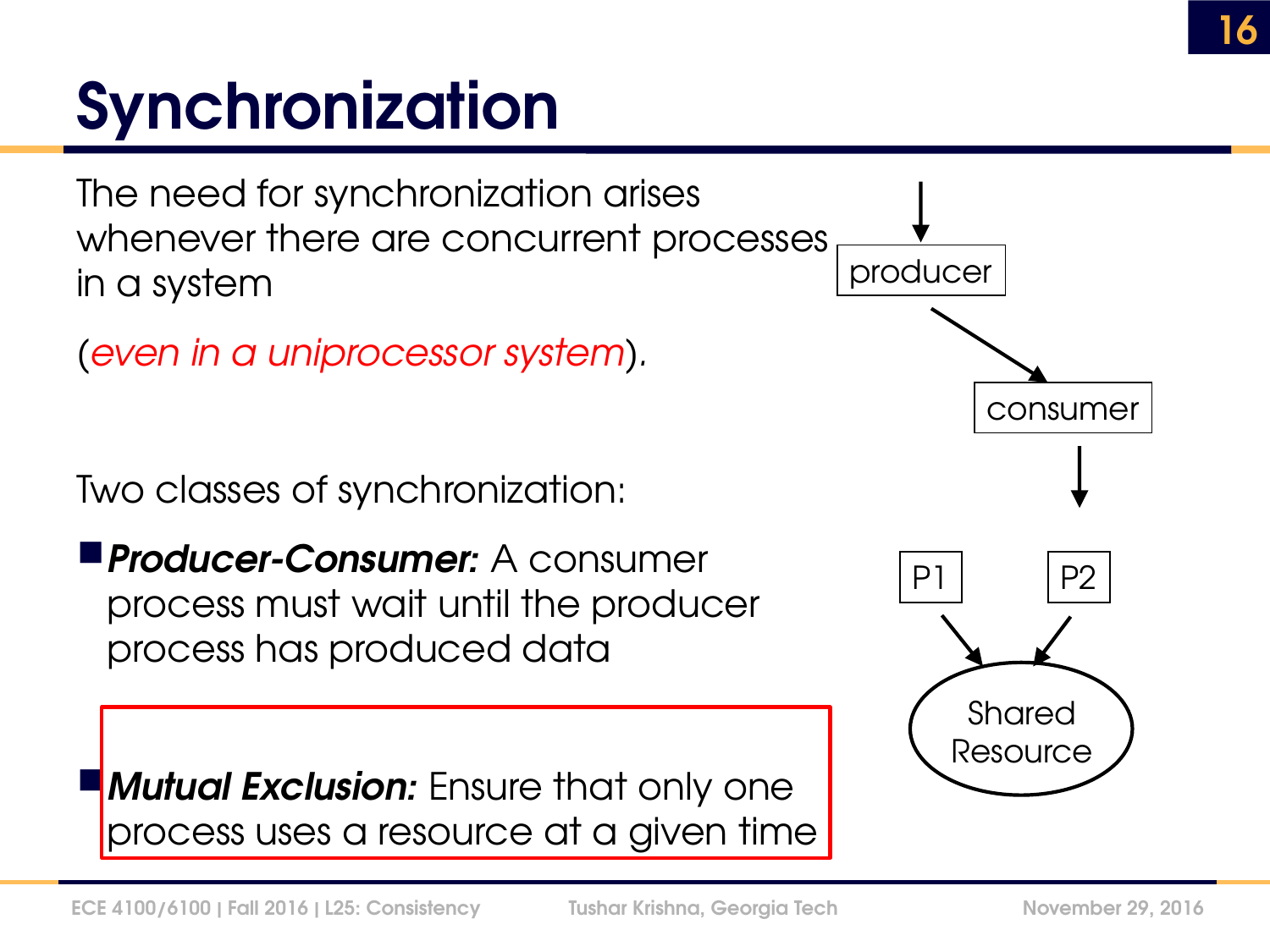

16
# Synchronization
The need for synchronization arises whenever there are concurrent processes in a system
(even in a uniprocessor system).

Two classes of synchronization:
Producer-Consumer: A consumer process must wait until the producer process has produced data

Mutual Exclusion: Ensure that only one process uses a resource at a given time

producer

consumer

P1
P2

Shared Resource

ECE 4100/6100 | Fall 2016 | L25: Consistency                Tushar Krishna, Georgia Tech
November 29, 2016